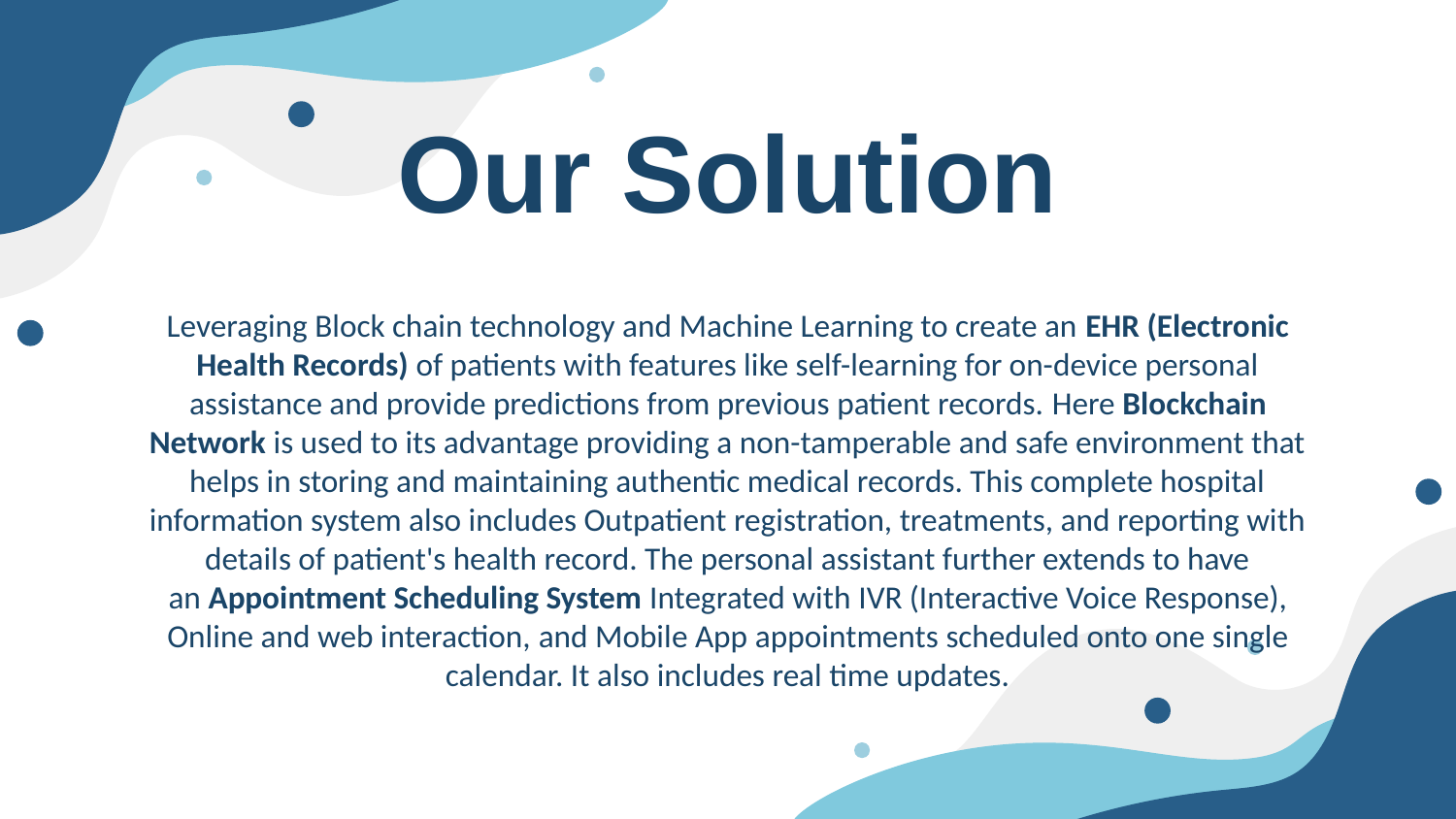

# Our Solution
Leveraging Block chain technology and Machine Learning to create an EHR (Electronic Health Records) of patients with features like self-learning for on-device personal assistance and provide predictions from previous patient records. Here Blockchain Network is used to its advantage providing a non-tamperable and safe environment that helps in storing and maintaining authentic medical records. This complete hospital information system also includes Outpatient registration, treatments, and reporting with details of patient's health record. The personal assistant further extends to have an Appointment Scheduling System Integrated with IVR (Interactive Voice Response), Online and web interaction, and Mobile App appointments scheduled onto one single calendar. It also includes real time updates.